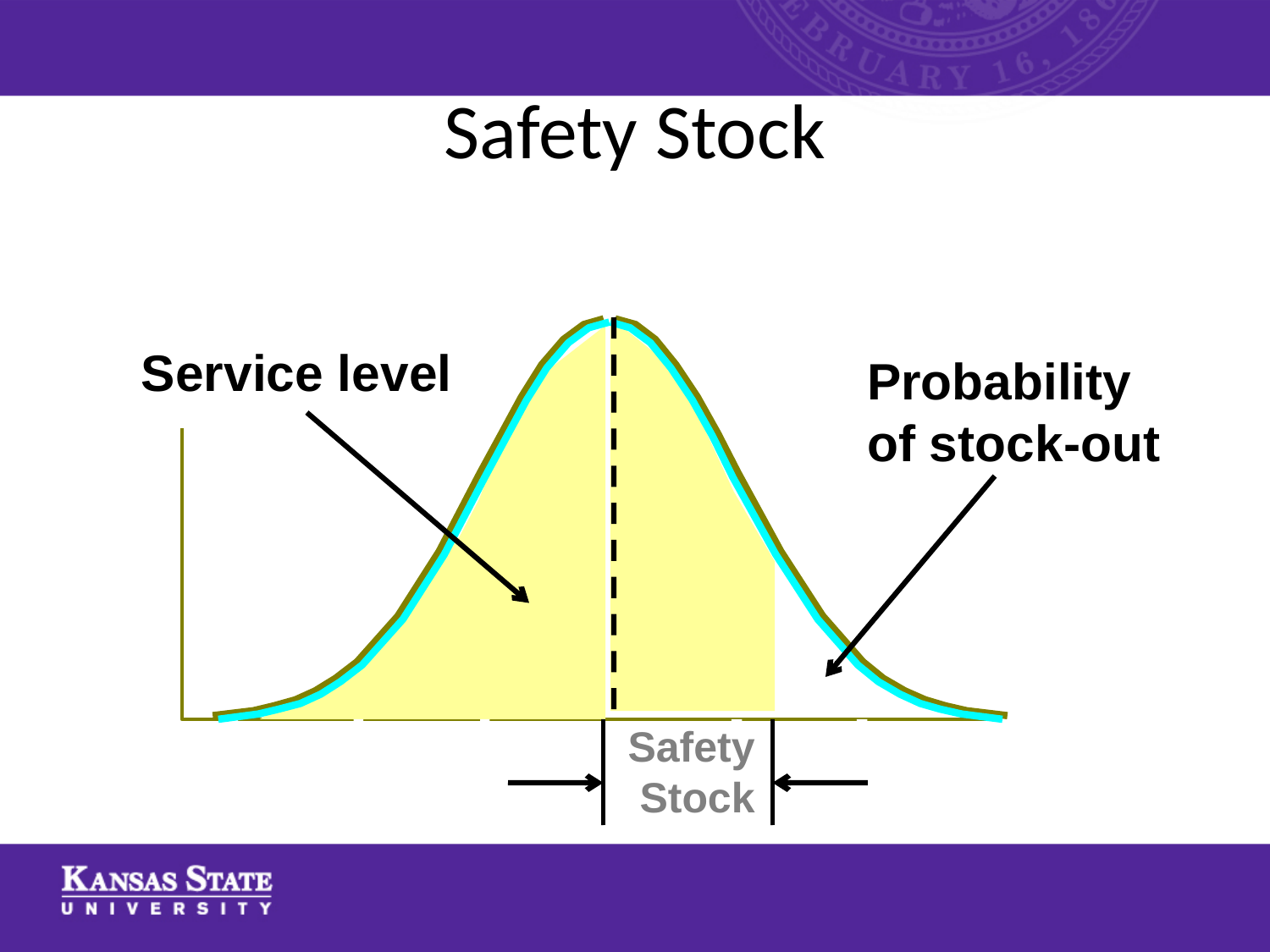

# Safety Stock

Service level

Probability
of stock-out

Safety
Stock